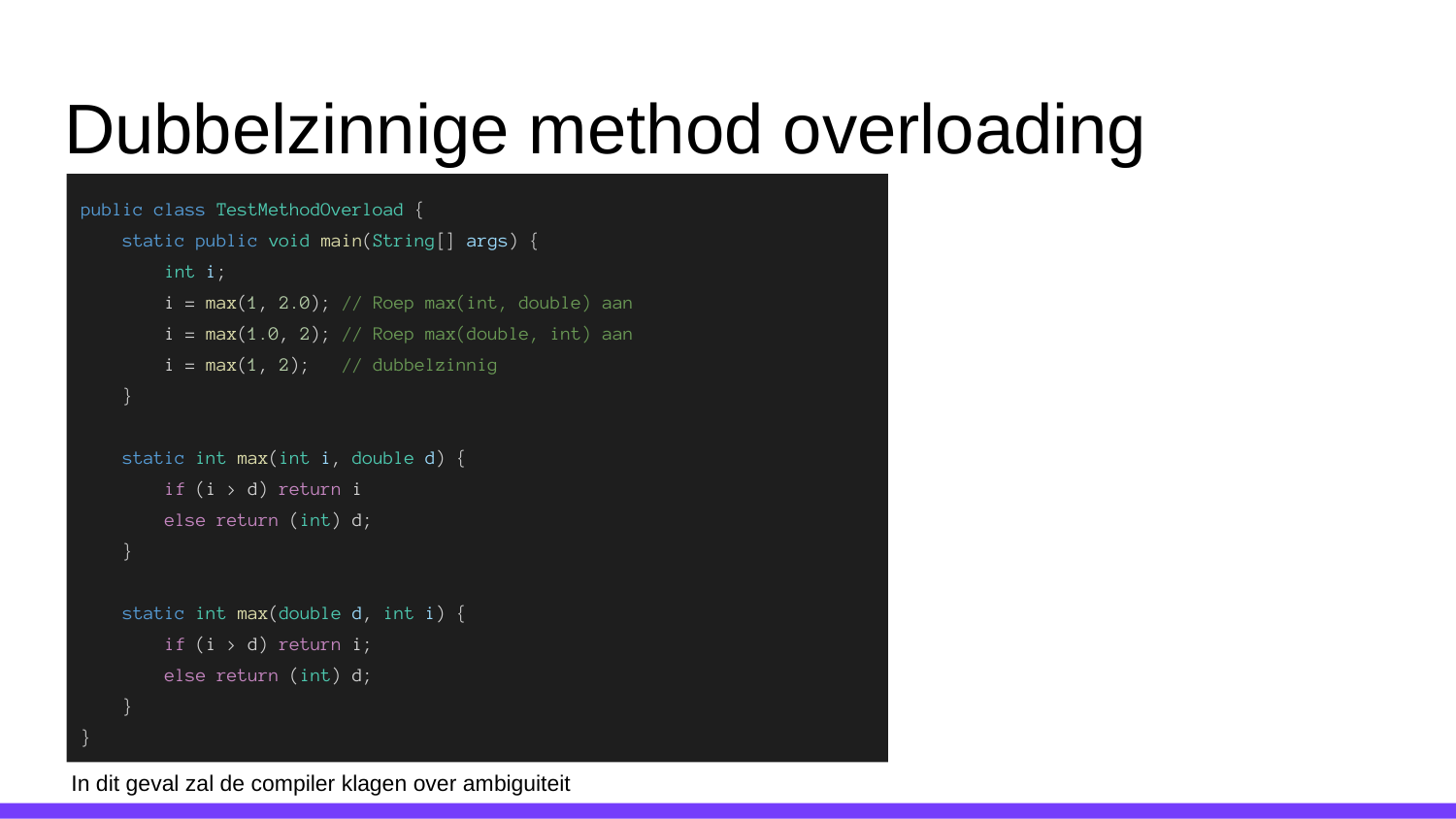

# Dubbelzinnige method overloading
public class TestMethodOverload {
    static public void main(String[] args) {
        int i;
        i = max(1, 2.0); // Roep max(int, double) aan
        i = max(1.0, 2); // Roep max(double, int) aan
        i = max(1, 2);   // dubbelzinnig
    }

    static int max(int i, double d) {
        if (i > d) return i
        else return (int) d;
    }

    static int max(double d, int i) {
        if (i > d) return i;
        else return (int) d;
    }
}
In dit geval zal de compiler klagen over ambiguiteit